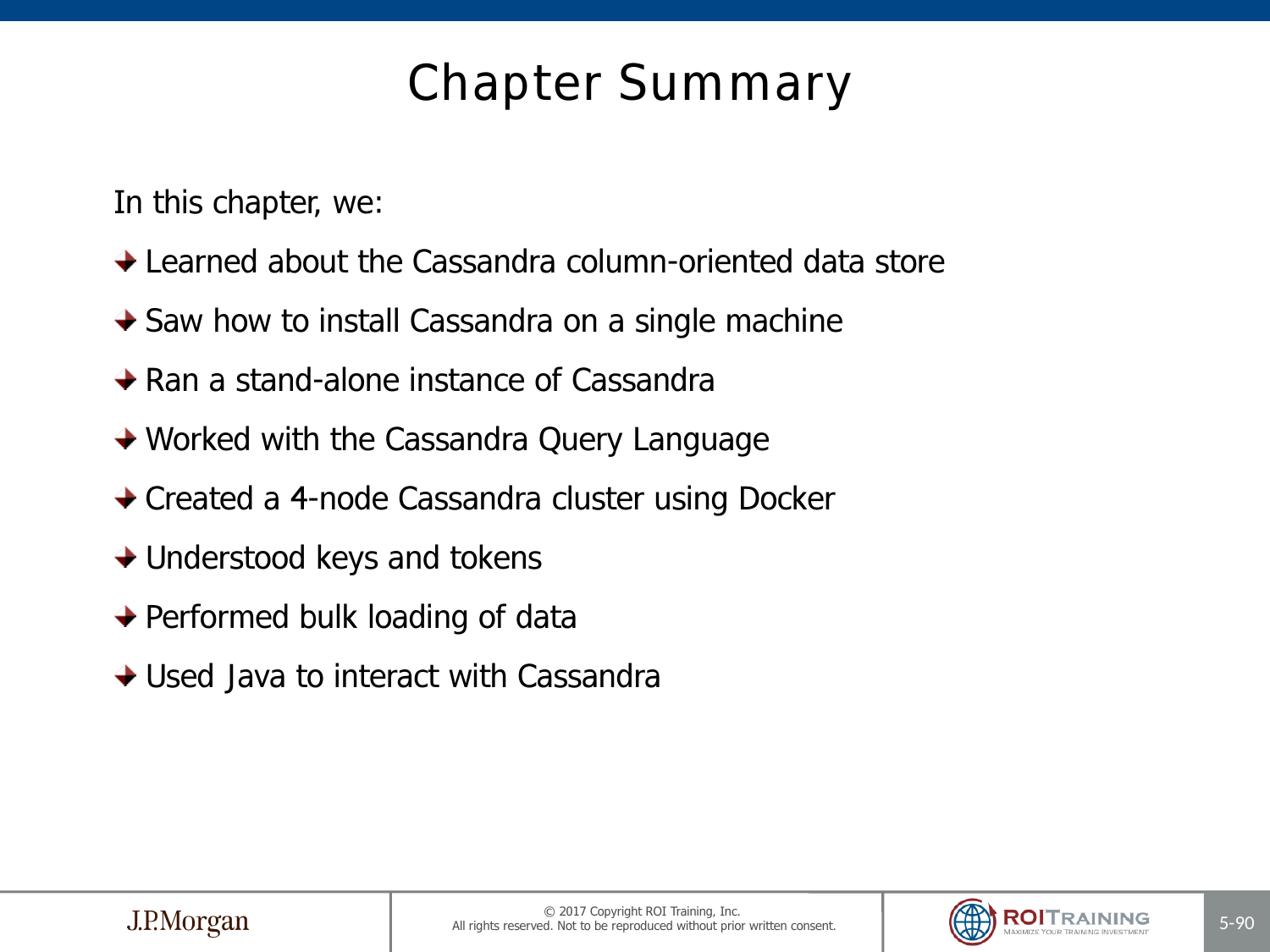

# Chapter Summary
In this chapter, we:
Learned about the Cassandra column-oriented data store
Saw how to install Cassandra on a single machine
Ran a stand-alone instance of Cassandra
Worked with the Cassandra Query Language
Created a 4-node Cassandra cluster using Docker
Understood keys and tokens
Performed bulk loading of data
Used Java to interact with Cassandra